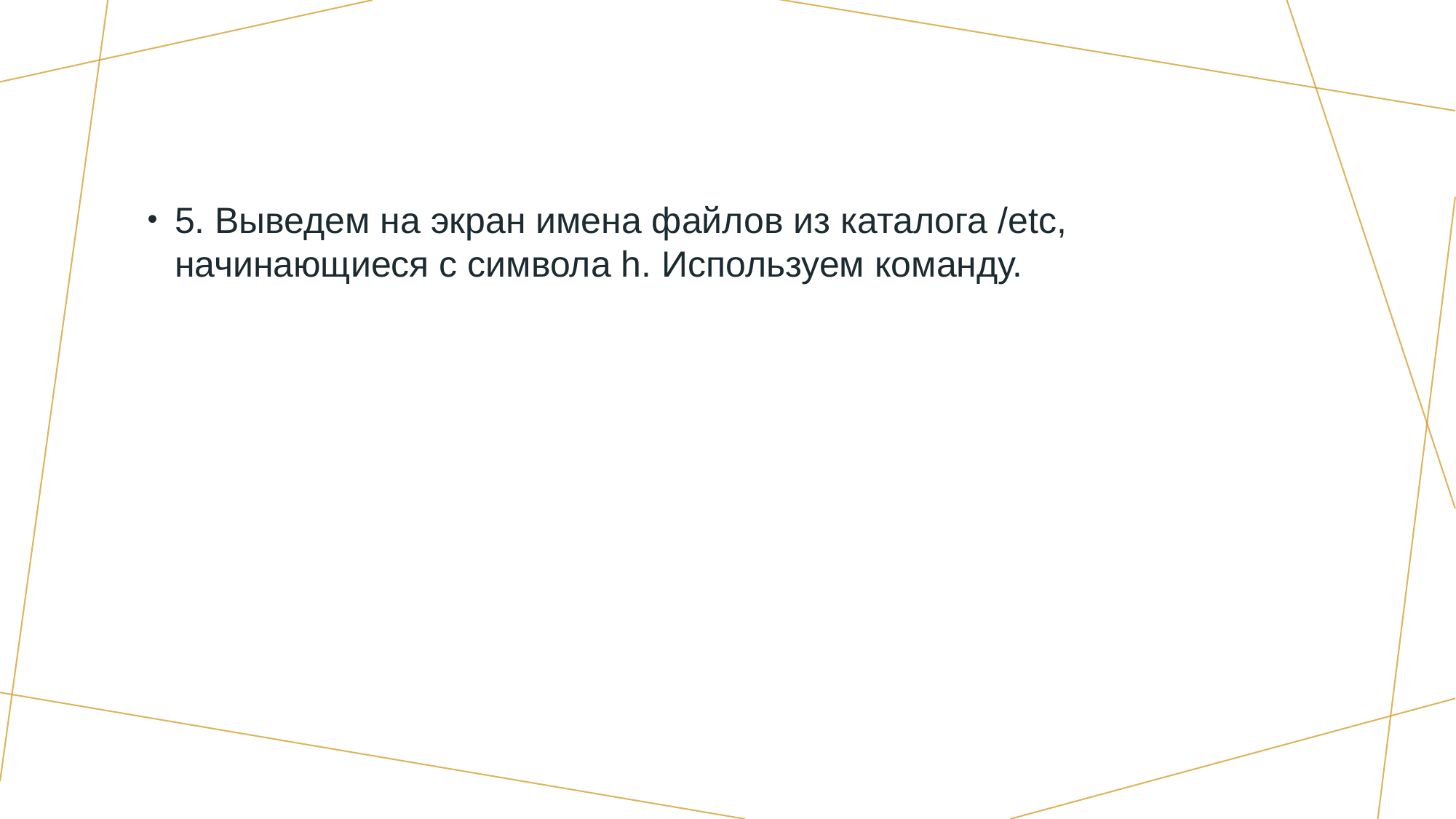

#
5. Выведем на экран имена файлов из каталога /etc, начинающиеся с символа h. Используем команду.